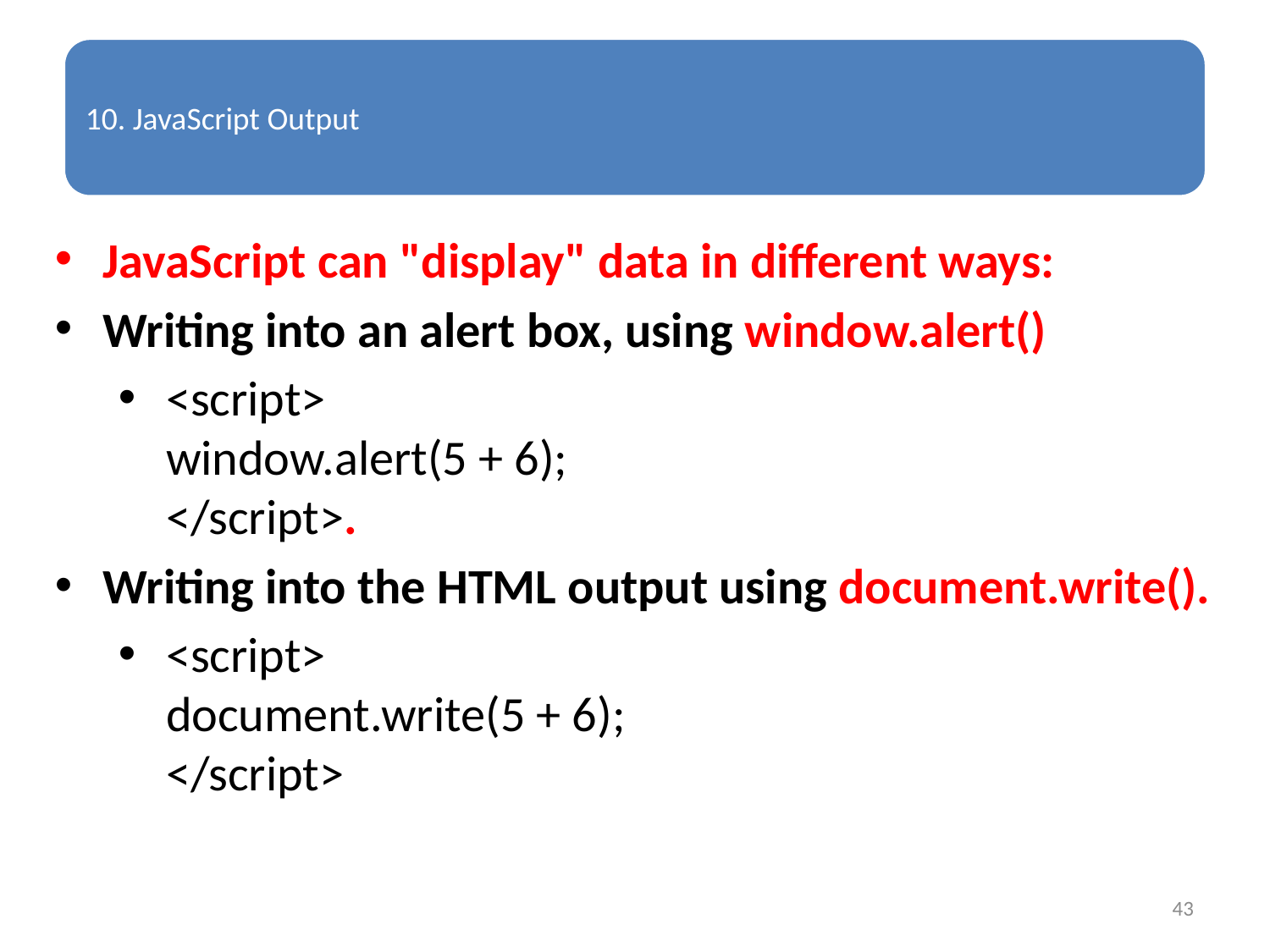

10. JavaScript Output
JavaScript can "display" data in different ways:
Writing into an alert box, using window.alert()
<script>
window.alert(5 + 6);
</script>.
Writing into the HTML output using document.write().
<script>
document.write(5 + 6);
</script>
43